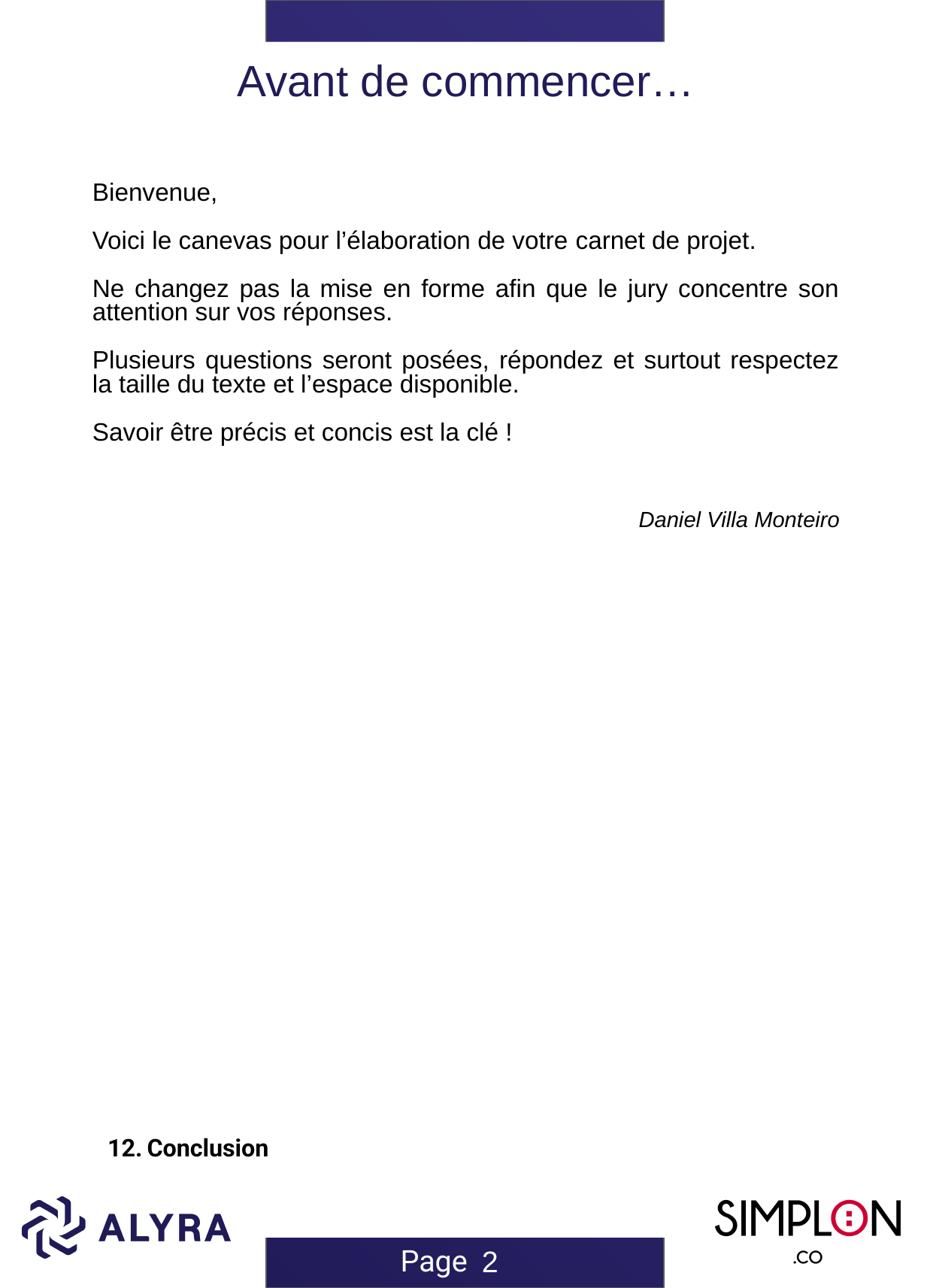

# Avant de commencer…
Bienvenue,

Voici le canevas pour l’élaboration de votre carnet de projet.

Ne changez pas la mise en forme afin que le jury concentre son attention sur vos réponses.

Plusieurs questions seront posées, répondez honnêtement et surtout respectez la taille du texte et l’espace disponible.

Savoir être précis et concis est la clé !

Daniel Villa Monteiro

Sommaire:
Introduction
Compréhension besoin client
Etat de l’art
Choix technique du projet
Schéma fonctionnel de l’app
Vos smarts contracts
Description de l'intégration continue
Votre Front
Vos scripts de déploiement
Déploiement
Bilan de projet et les améliorations
Conclusion
Bienvenue,

Voici le canevas pour l’élaboration de votre carnet de projet.

Ne changez pas la mise en forme afin que le jury concentre son attention sur vos réponses.

Plusieurs questions seront posées, répondez et surtout respectez la taille du texte et l’espace disponible.

Savoir être précis et concis est la clé !

Daniel Villa Monteiro

2